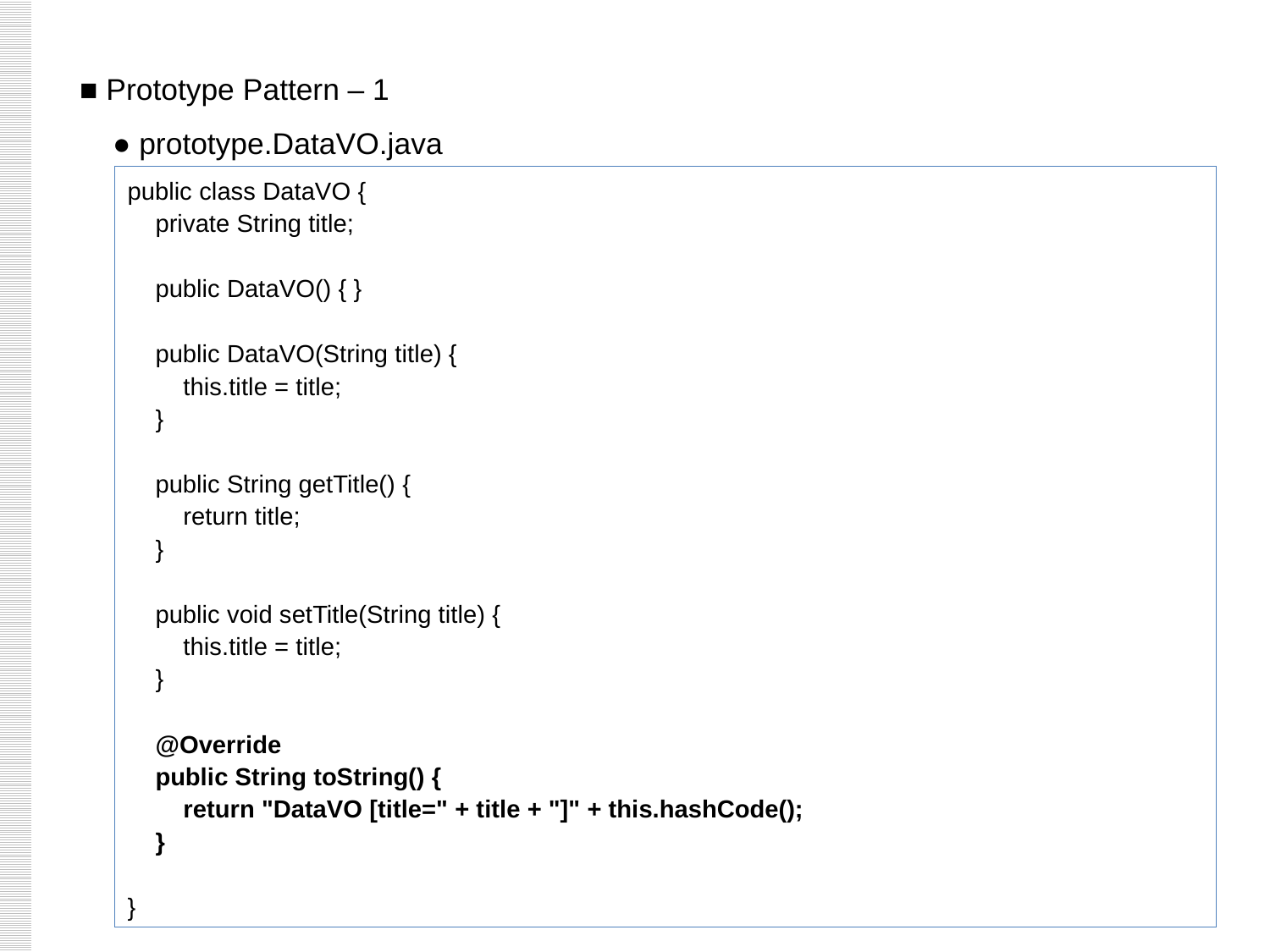

■ Prototype Pattern – 1
    ● prototype.DataVO.java
public class DataVO {
    private String title;

    public DataVO() { }

    public DataVO(String title) {
        this.title = title;
    }

    public String getTitle() {
        return title;
    }

    public void setTitle(String title) {
        this.title = title;
    }

    @Override
    public String toString() {
        return "DataVO [title=" + title + "]" + this.hashCode();
    }

}